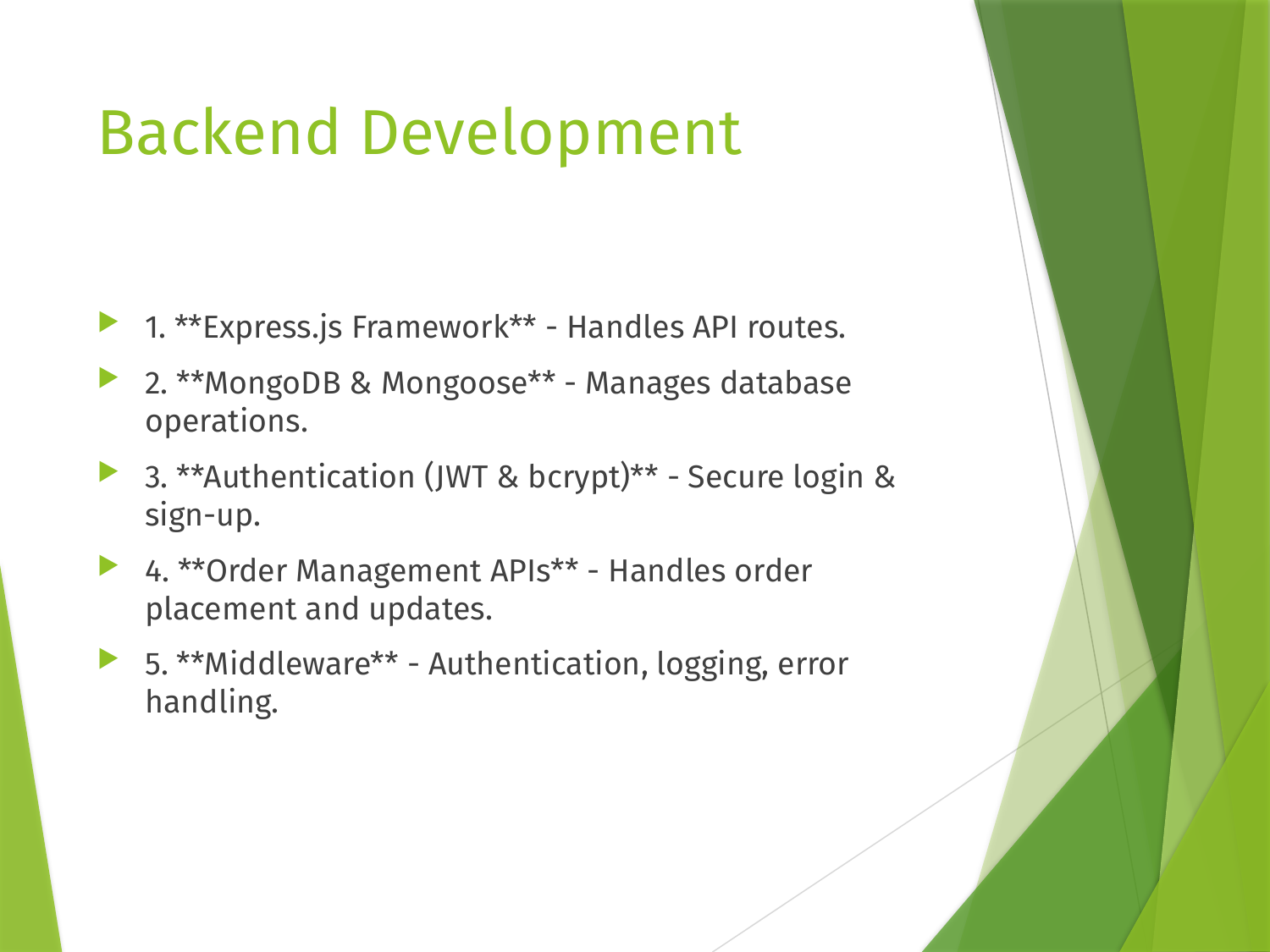

# Backend Development
1. **Express.js Framework** - Handles API routes.
2. **MongoDB & Mongoose** - Manages database operations.
3. **Authentication (JWT & bcrypt)** - Secure login & sign-up.
4. **Order Management APIs** - Handles order placement and updates.
5. **Middleware** - Authentication, logging, error handling.